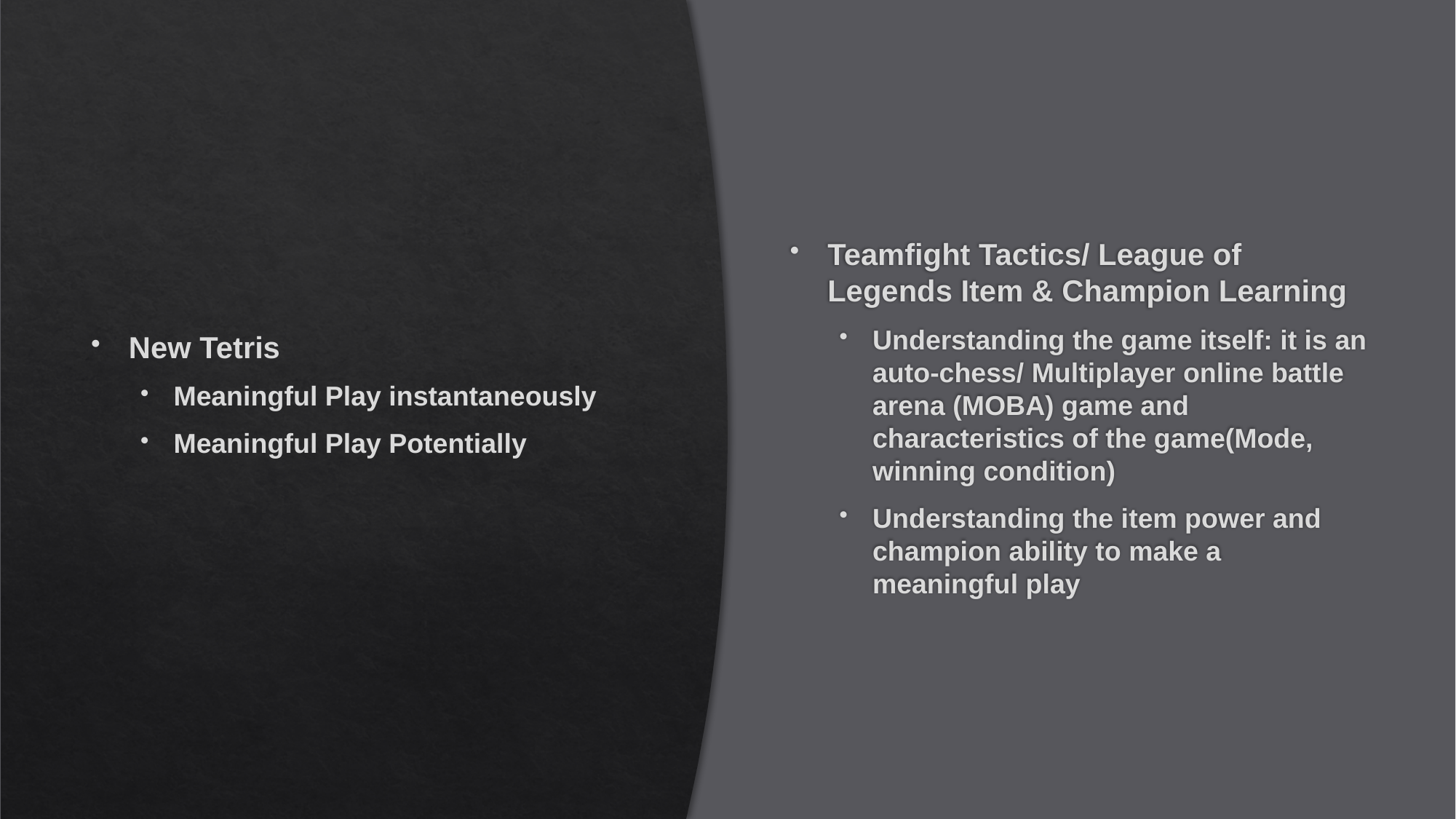

New Tetris
Meaningful Play instantaneously
Meaningful Play Potentially

Teamfight Tactics/ League of Legends Item & Champion Learning
Understanding the game itself: it is an auto-chess/ Multiplayer online battle arena (MOBA) game and characteristics of the game(Mode, winning condition)
Understanding the item power and champion ability to make a meaningful play